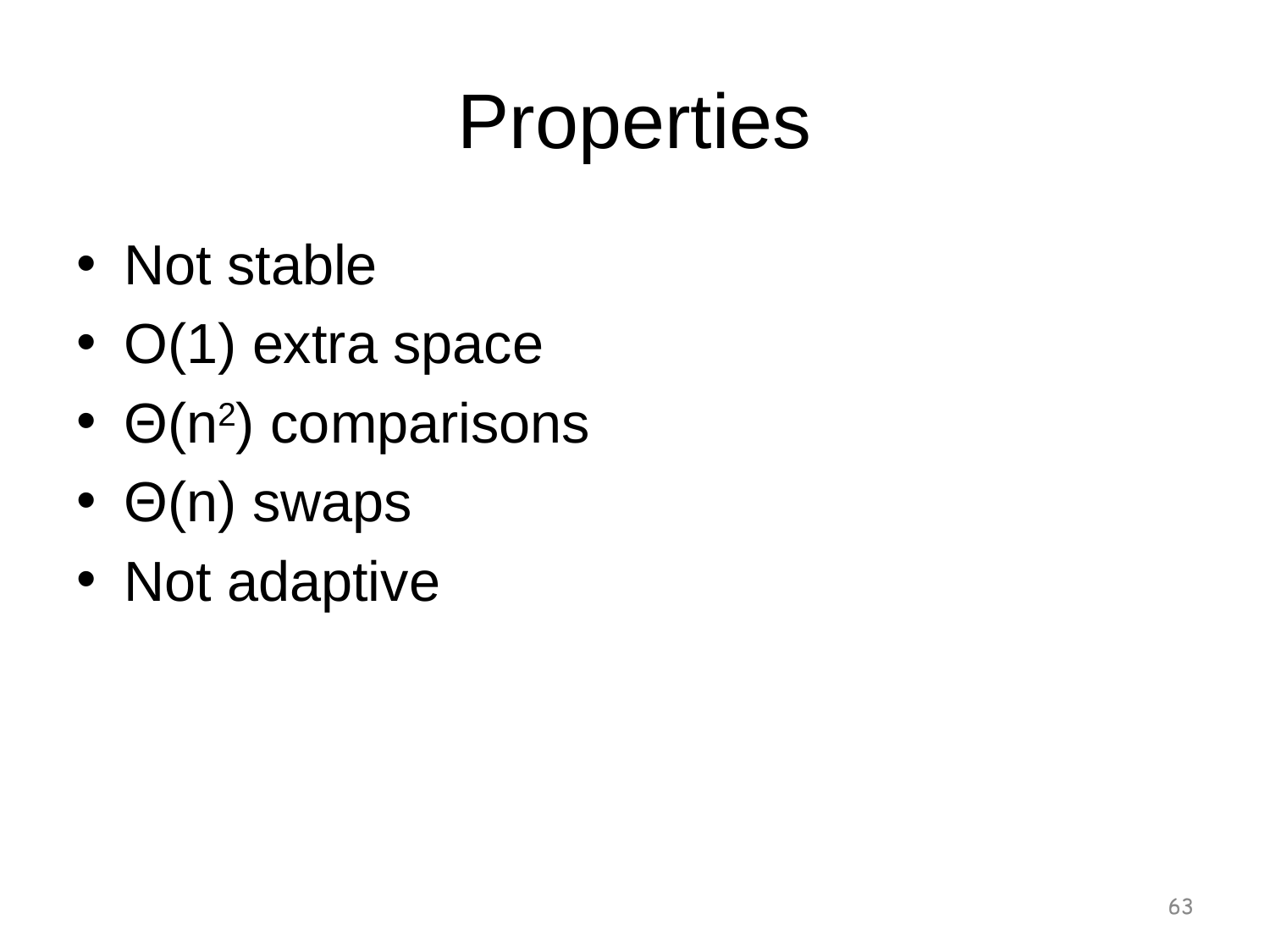

# Properties
Not stable
O(1) extra space
Θ(n2) comparisons
Θ(n) swaps
Not adaptive

63